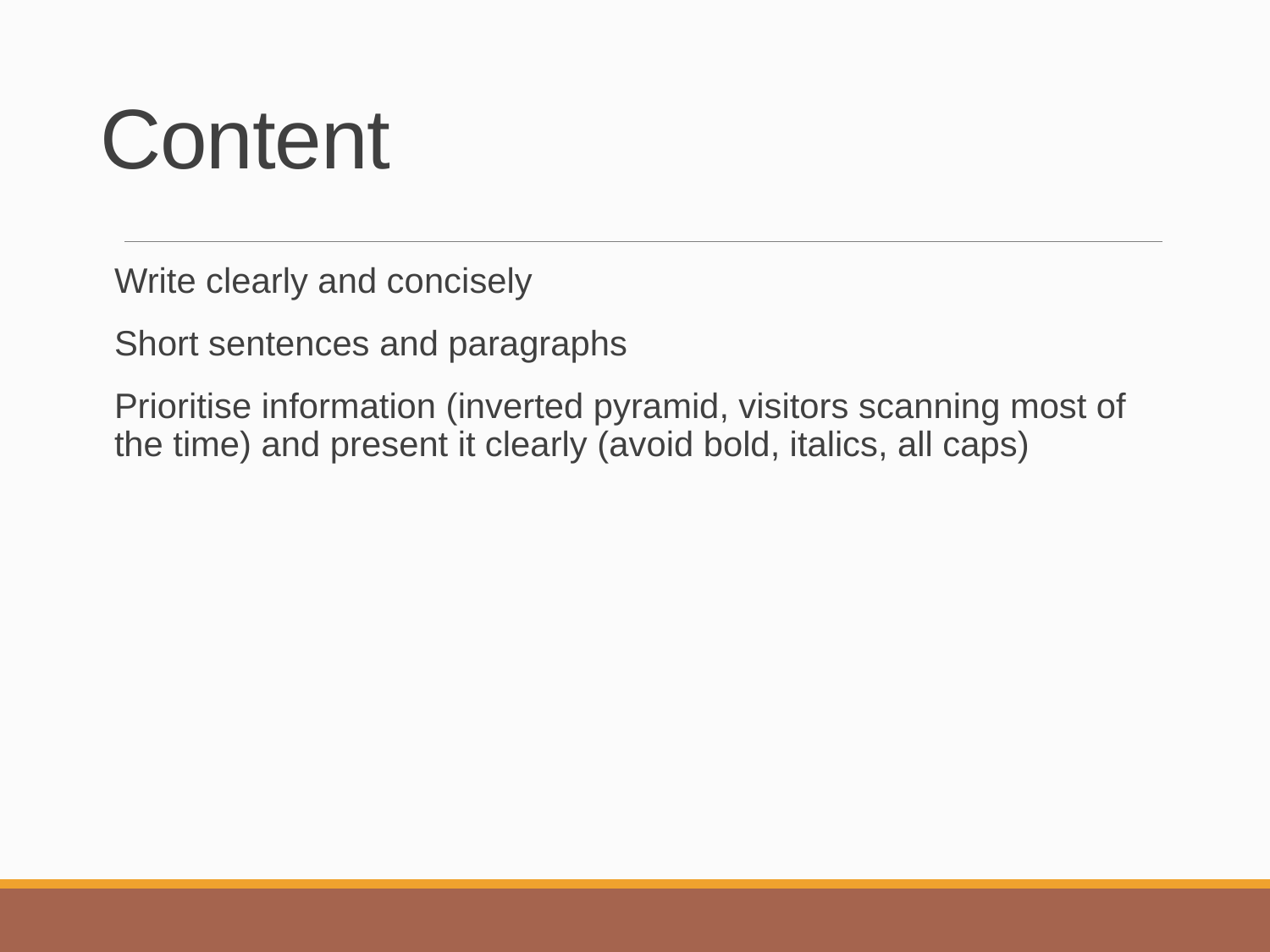

# Content
Write clearly and concisely
Short sentences and paragraphs
Prioritise information (inverted pyramid, visitors scanning most of the time) and present it clearly (avoid bold, italics, all caps)